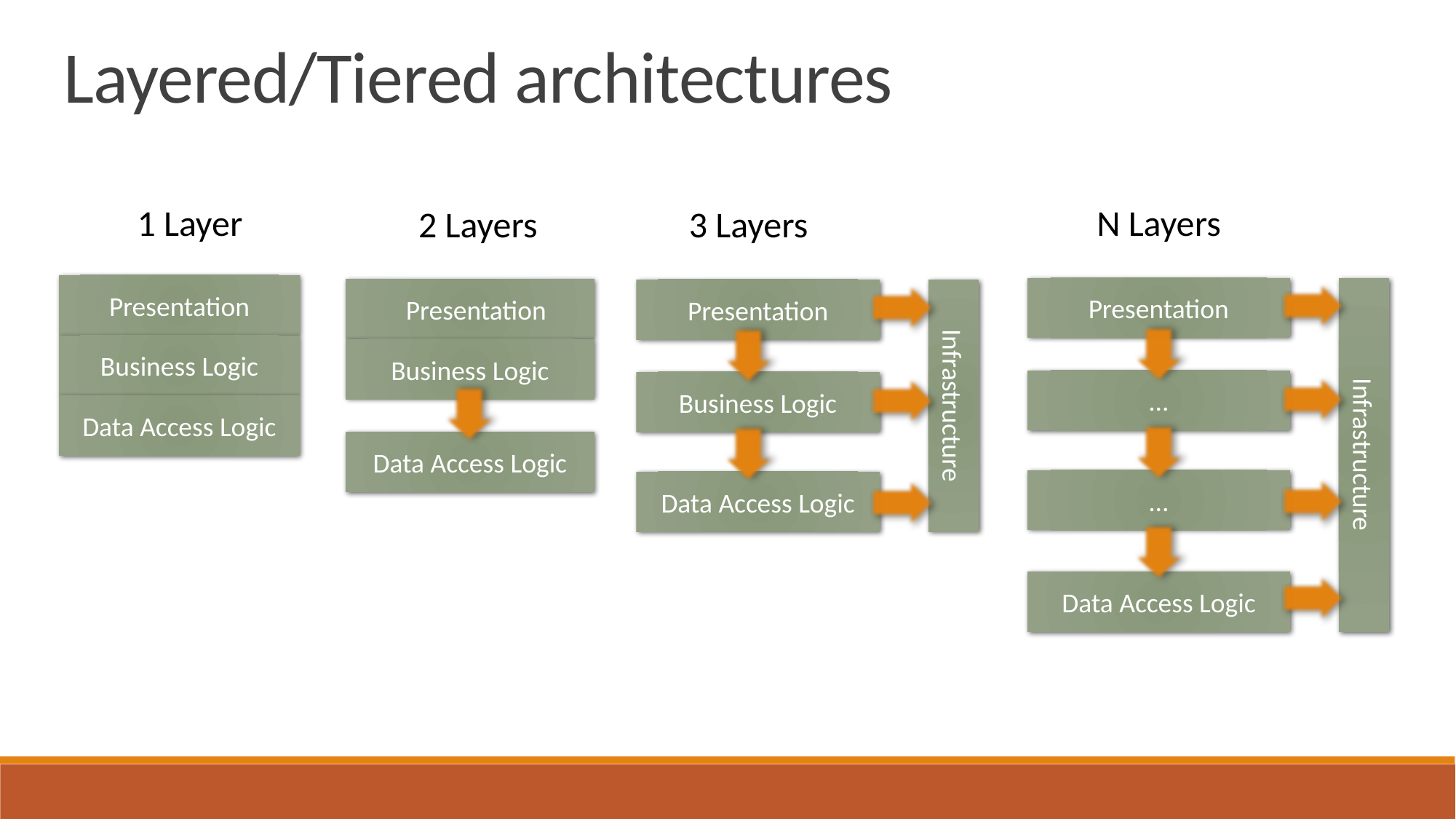

Layered/Tiered architectures
1 Layer
Presentation
Business Logic
Data Access Logic
N Layers
Presentation

Infrastructure

...

...

Data Access Logic
2 Layers
  Presentation
Business Logic

Data Access Logic
3 Layers
Presentation

Infrastructure

Business Logic

Data Access Logic